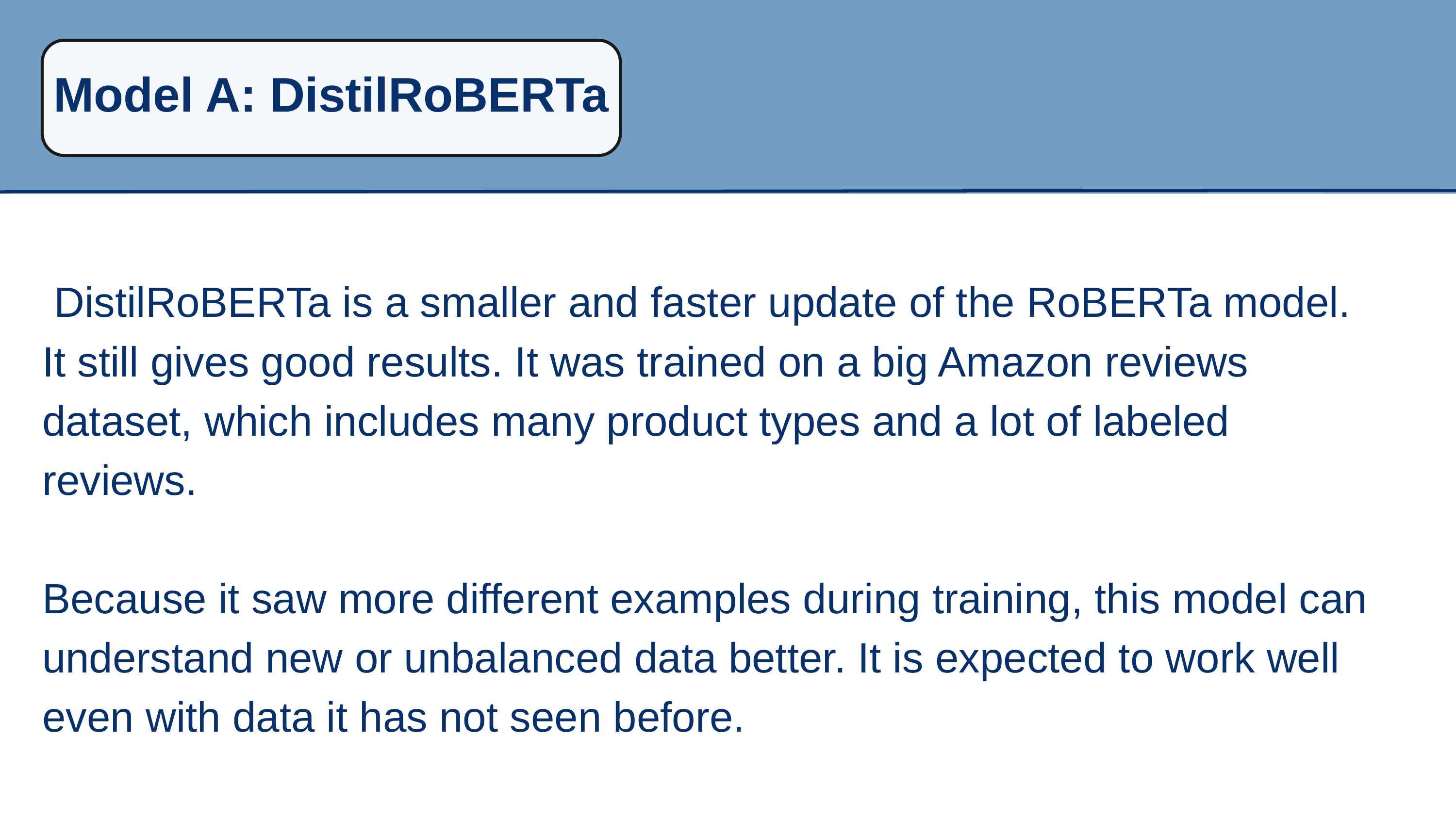

Model A: DistilRoBERTa

 DistilRoBERTa is a smaller and faster update of the RoBERTa model. It still gives good results. It was trained on a big Amazon reviews dataset, which includes many product types and a lot of labeled reviews.

Because it saw more different examples during training, this model can understand new or unbalanced data better. It is expected to work well even with data it has not seen before.